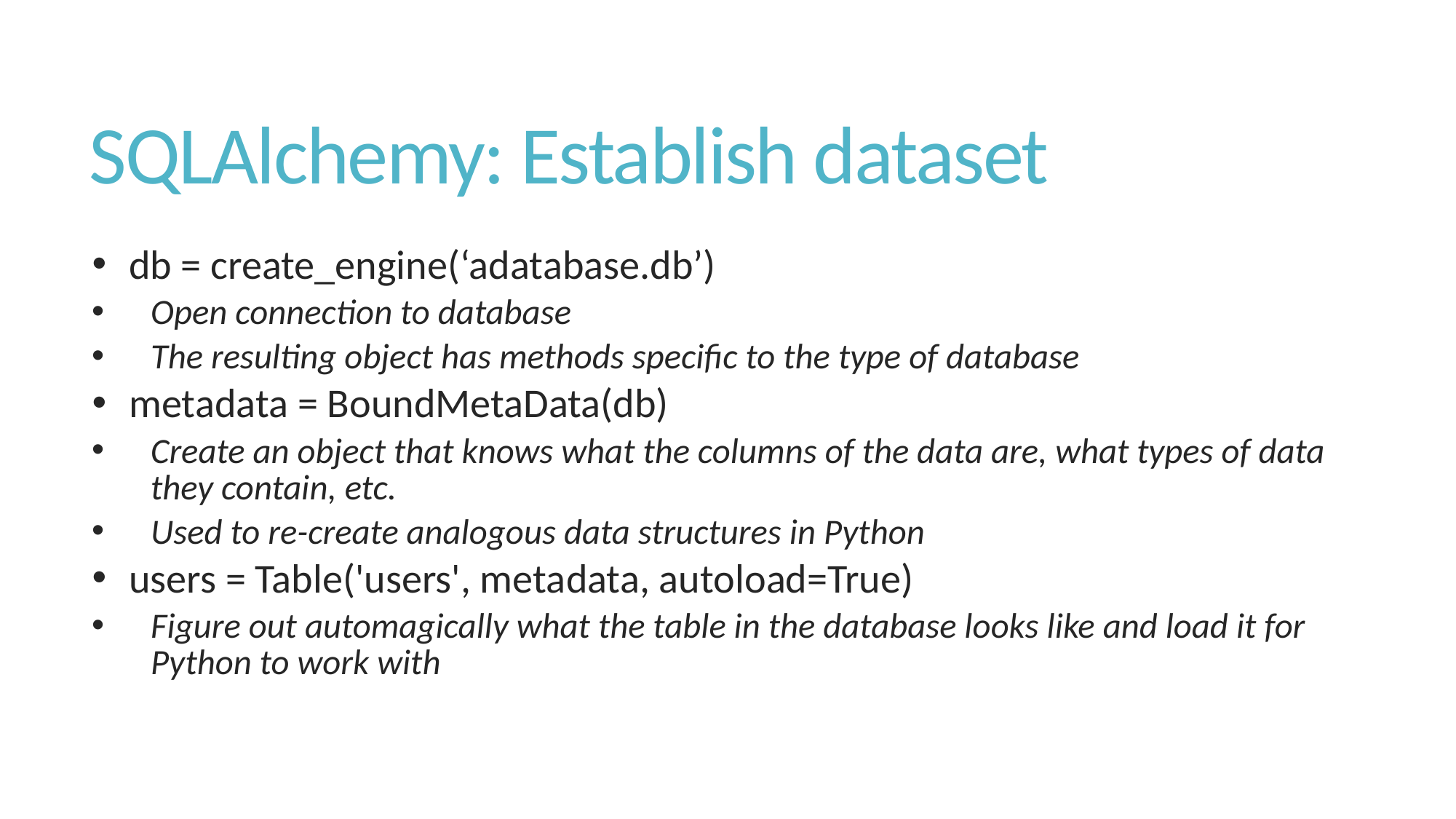

# SQLAlchemy: Establish dataset
db = create_engine(‘adatabase.db’)
Open connection to database
The resulting object has methods specific to the type of database
metadata = BoundMetaData(db)
Create an object that knows what the columns of the data are, what types of data they contain, etc.
Used to re-create analogous data structures in Python
users = Table('users', metadata, autoload=True)
Figure out automagically what the table in the database looks like and load it for Python to work with